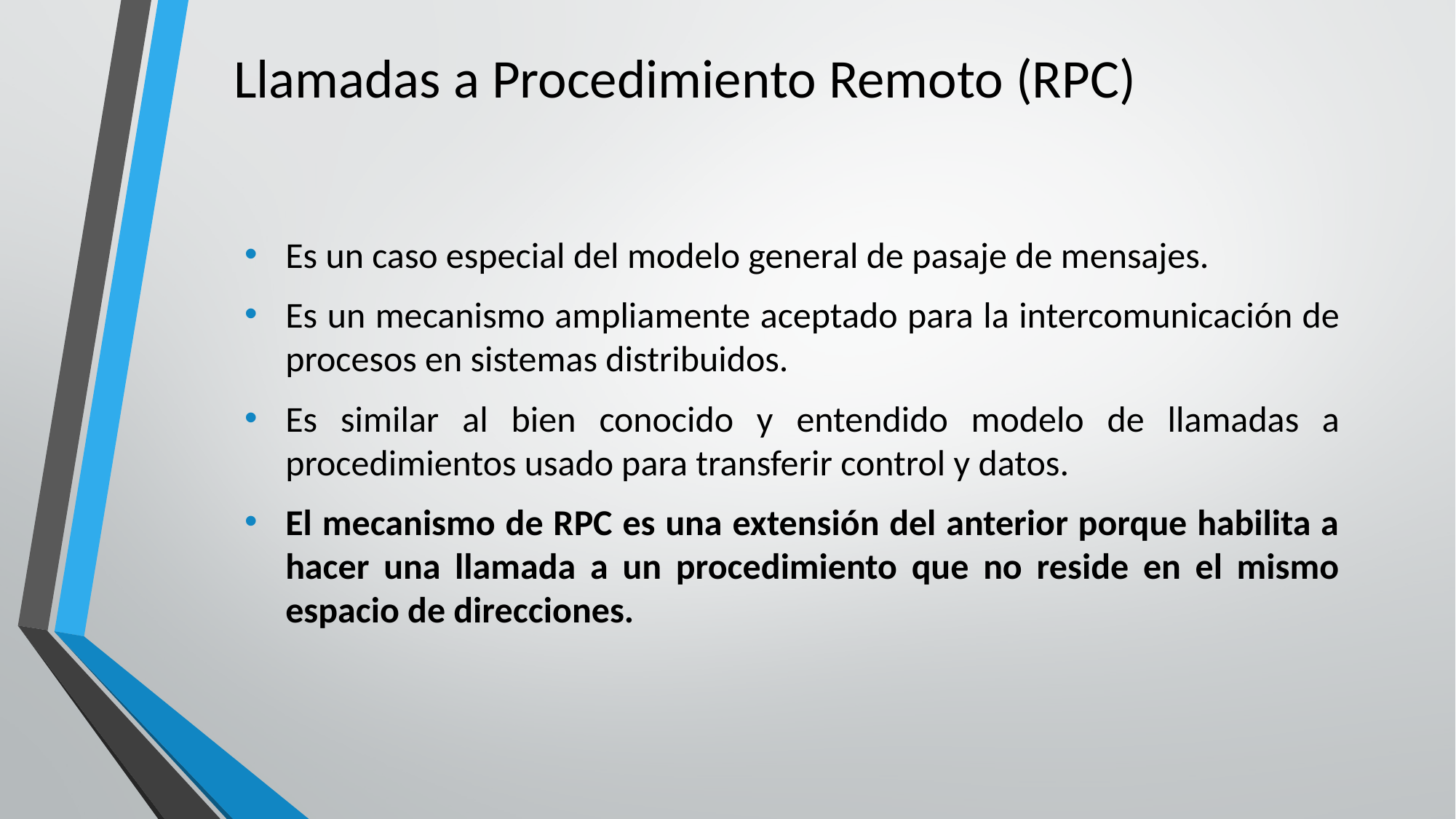

# Llamadas a Procedimiento Remoto (RPC)
Es un caso especial del modelo general de pasaje de mensajes.
Es un mecanismo ampliamente aceptado para la intercomunicación de procesos en sistemas distribuidos.
Es similar al bien conocido y entendido modelo de llamadas a procedimientos usado para transferir control y datos.
El mecanismo de RPC es una extensión del anterior porque habilita a hacer una llamada a un procedimiento que no reside en el mismo espacio de direcciones.